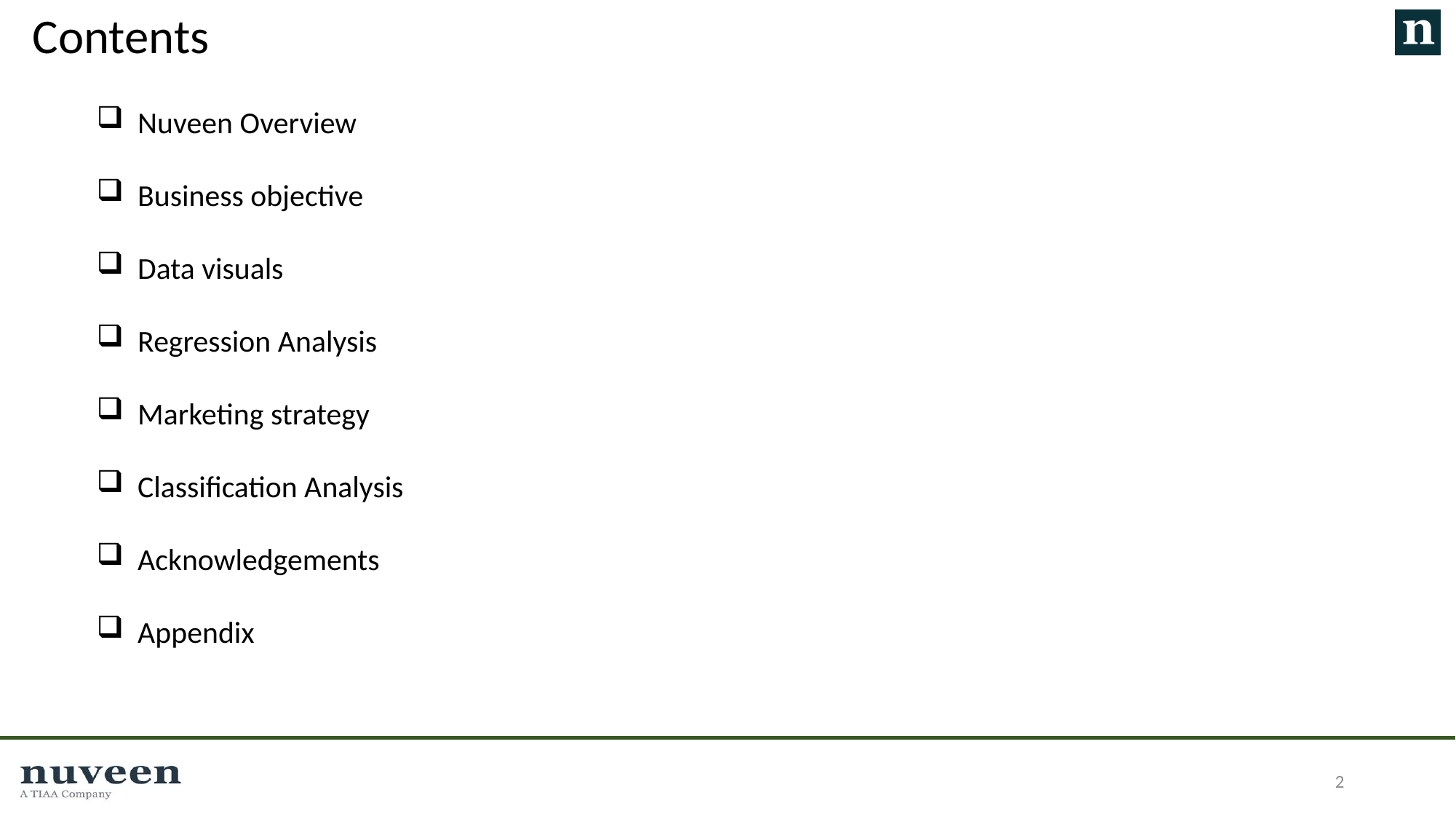

Contents
Nuveen Overview

Business objective

Data visuals

Regression Analysis

Marketing strategy

Classification Analysis

Acknowledgements

Appendix
2